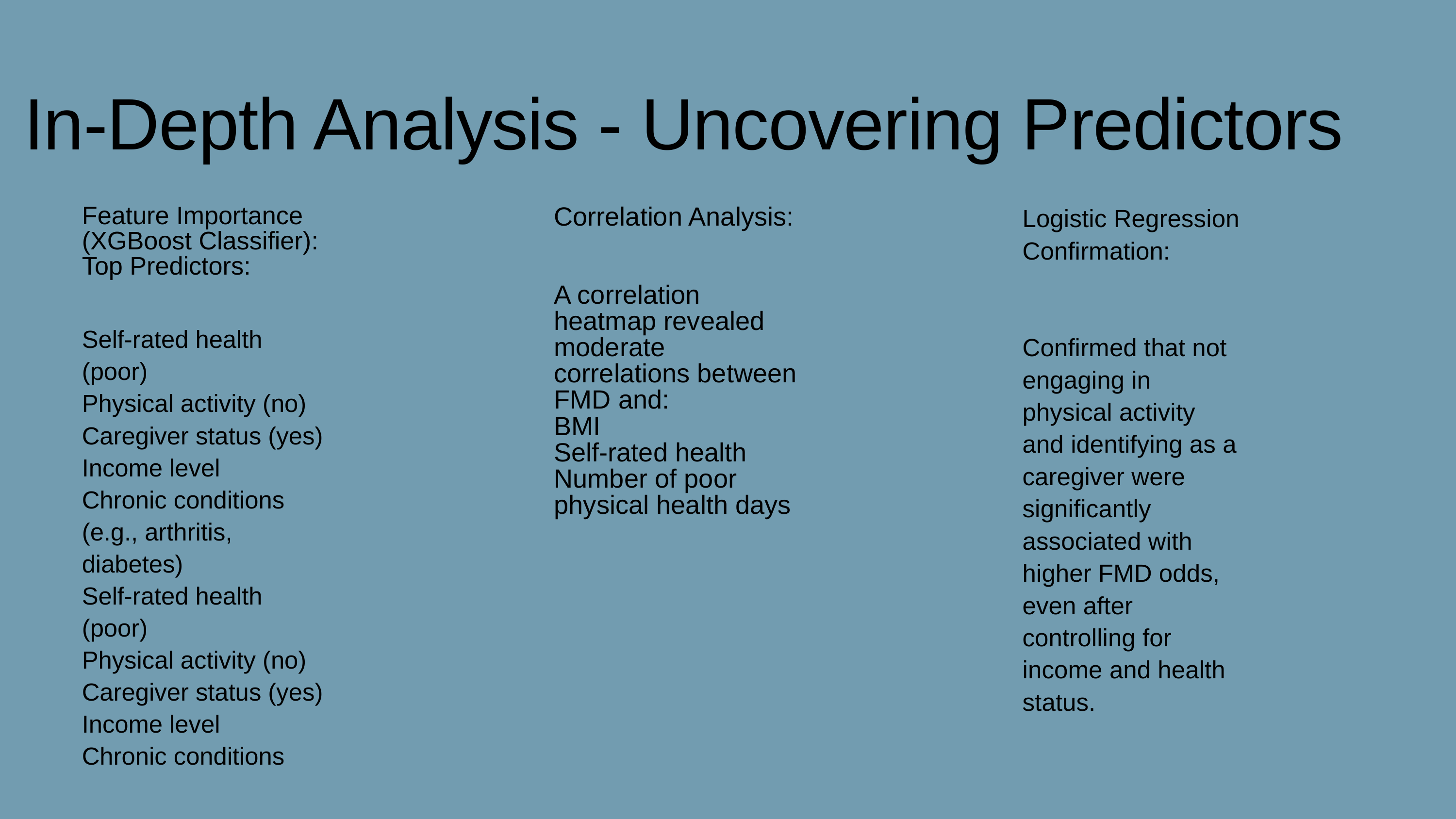

In-Depth Analysis - Uncovering Predictors
Logistic Regression
Confirmation:

Confirmed that not engaging in physical activity and identifying as a caregiver were significantly associated with higher FMD odds, even after controlling for income and health status.
Feature Importance (XGBoost Classifier):
Top Predictors:

Self-rated health (poor)
Physical activity (no)
Caregiver status (yes)
Income level
Chronic conditions (e.g., arthritis, diabetes)
Self-rated health (poor)
Physical activity (no)
Caregiver status (yes)
Income level
Chronic conditions
Correlation Analysis:

A correlation heatmap revealed moderate correlations between FMD and:
BMI
Self-rated health
Number of poor physical health days